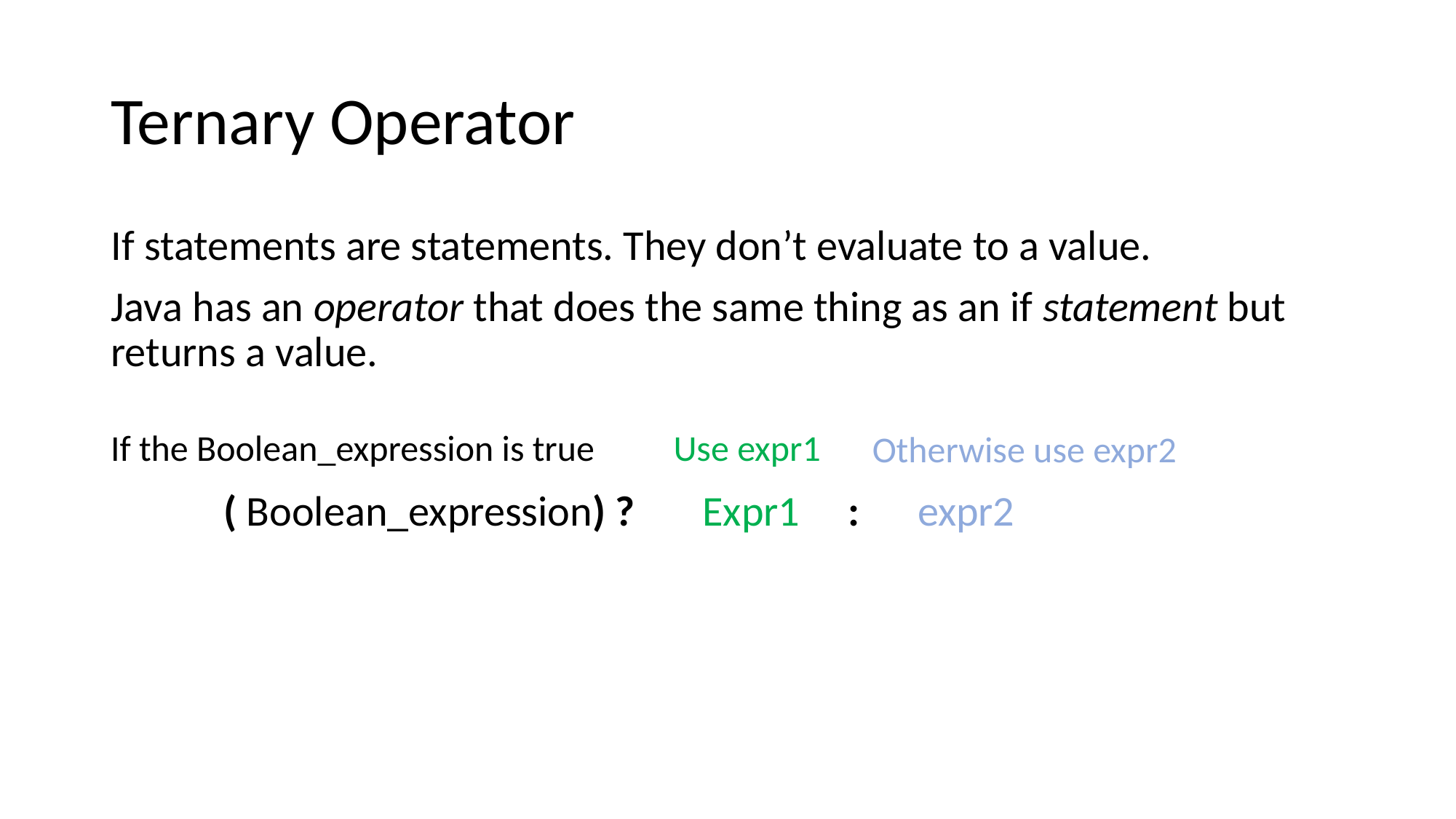

# Ternary Operator
If statements are statements. They don’t evaluate to a value.
Java has an operator that does the same thing as an if statement but returns a value.

If the Boolean_expression is true
    Use expr1
Otherwise use expr2
( Boolean_expression) ?       Expr1     :      expr2